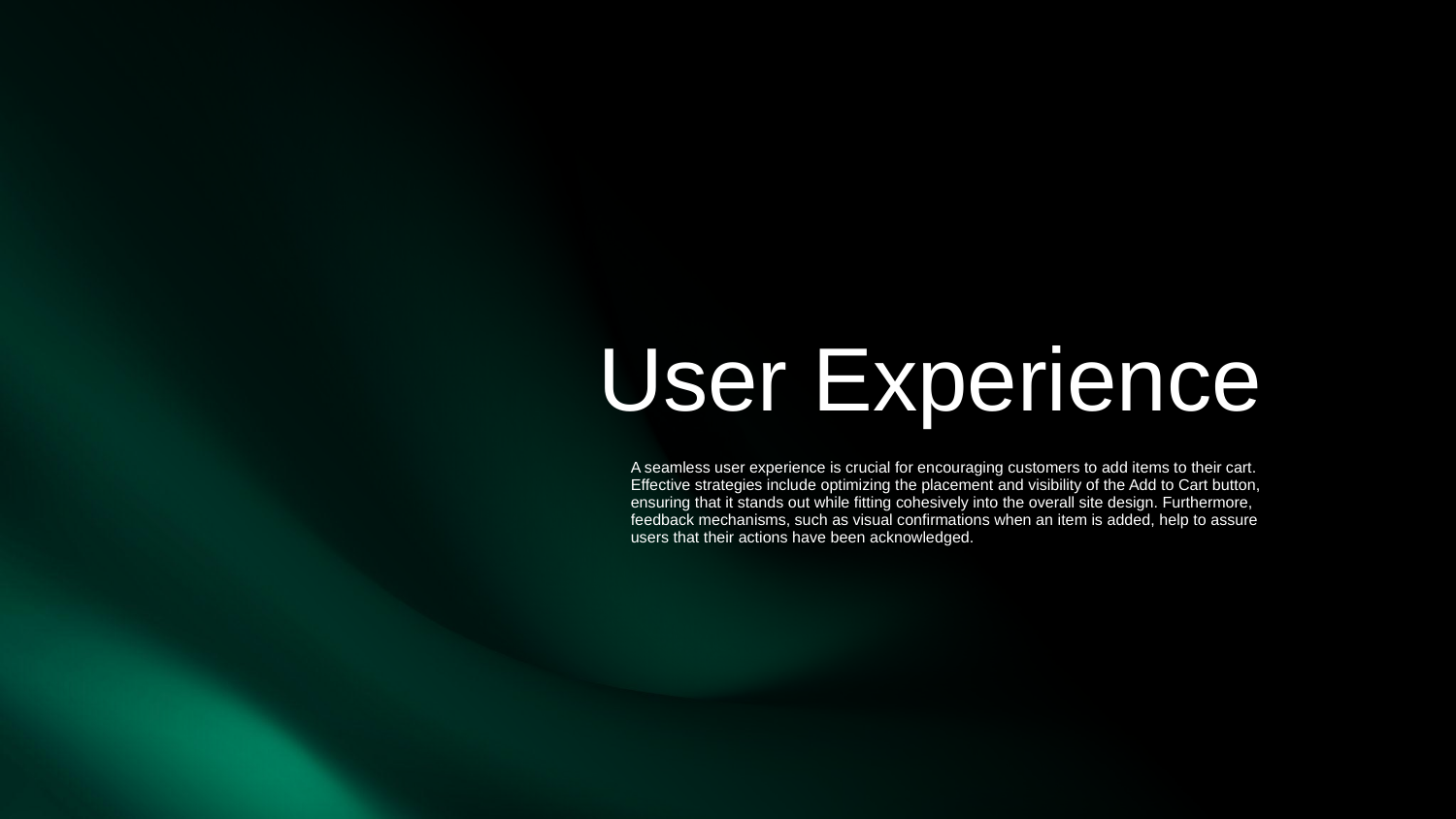

# User Experience
A seamless user experience is crucial for encouraging customers to add items to their cart. Effective strategies include optimizing the placement and visibility of the Add to Cart button, ensuring that it stands out while fitting cohesively into the overall site design. Furthermore, feedback mechanisms, such as visual confirmations when an item is added, help to assure users that their actions have been acknowledged.